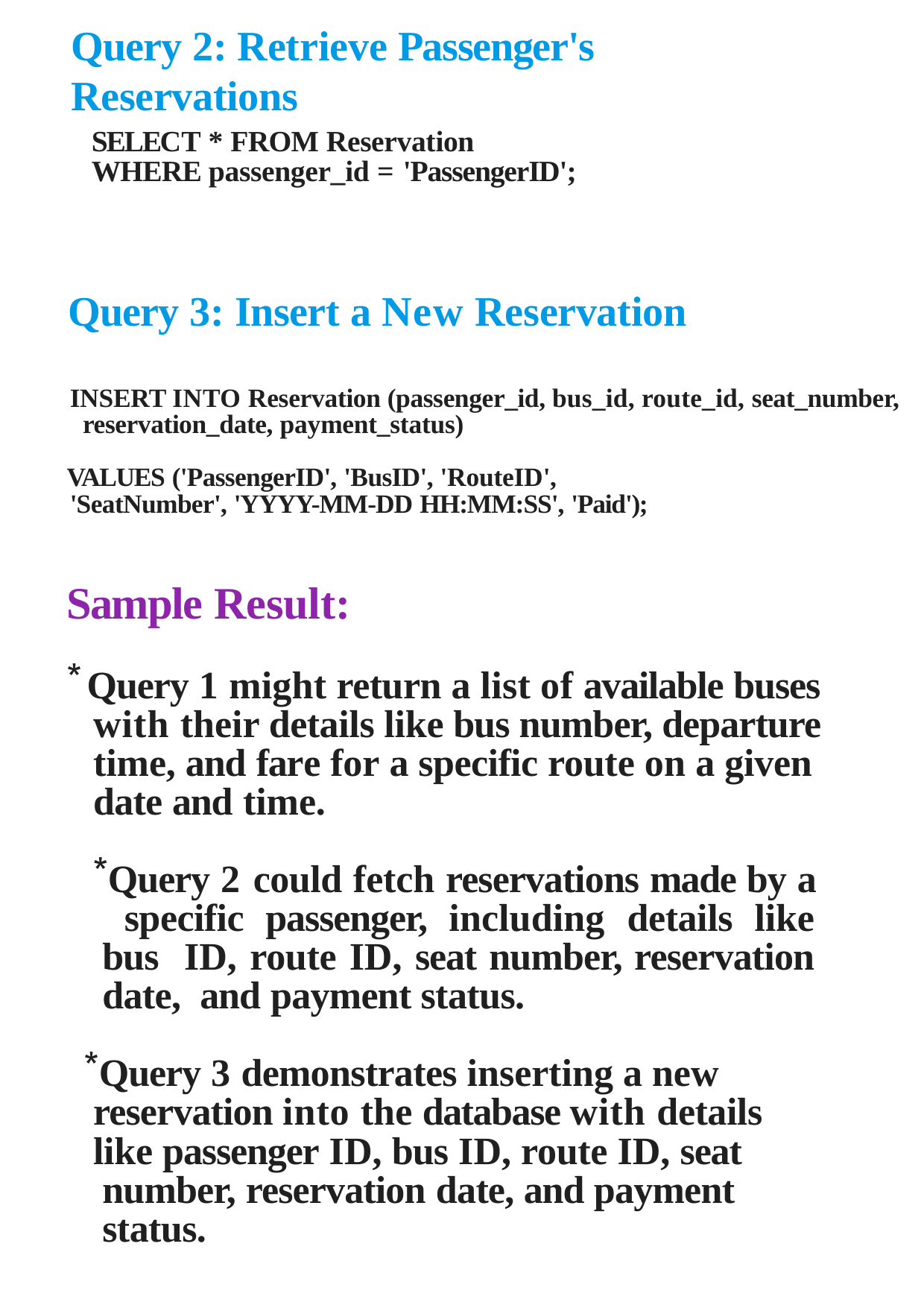

# Query 2: Retrieve Passenger's Reservations
SELECT * FROM Reservation  WHERE passenger_id = 'PassengerID';
Query 3: Insert a New Reservation

INSERT INTO Reservation (passenger_id, bus_id, route_id, seat_number,  reservation_date, payment_status)
VALUES ('PassengerID', 'BusID', 'RouteID',  'SeatNumber', 'YYYY-MM-DD HH:MM:SS', 'Paid');

Sample Result:
Query 1 might return a list of available buses  with their details like bus number, departure  time, and fare for a specific route on a given  date and time.
Query 2 could fetch reservations made by a  specific passenger, including details like bus  ID, route ID, seat number, reservation date,  and payment status.
Query 3 demonstrates inserting a new  reservation into the database with details  like passenger ID, bus ID, route ID, seat
number, reservation date, and payment status.